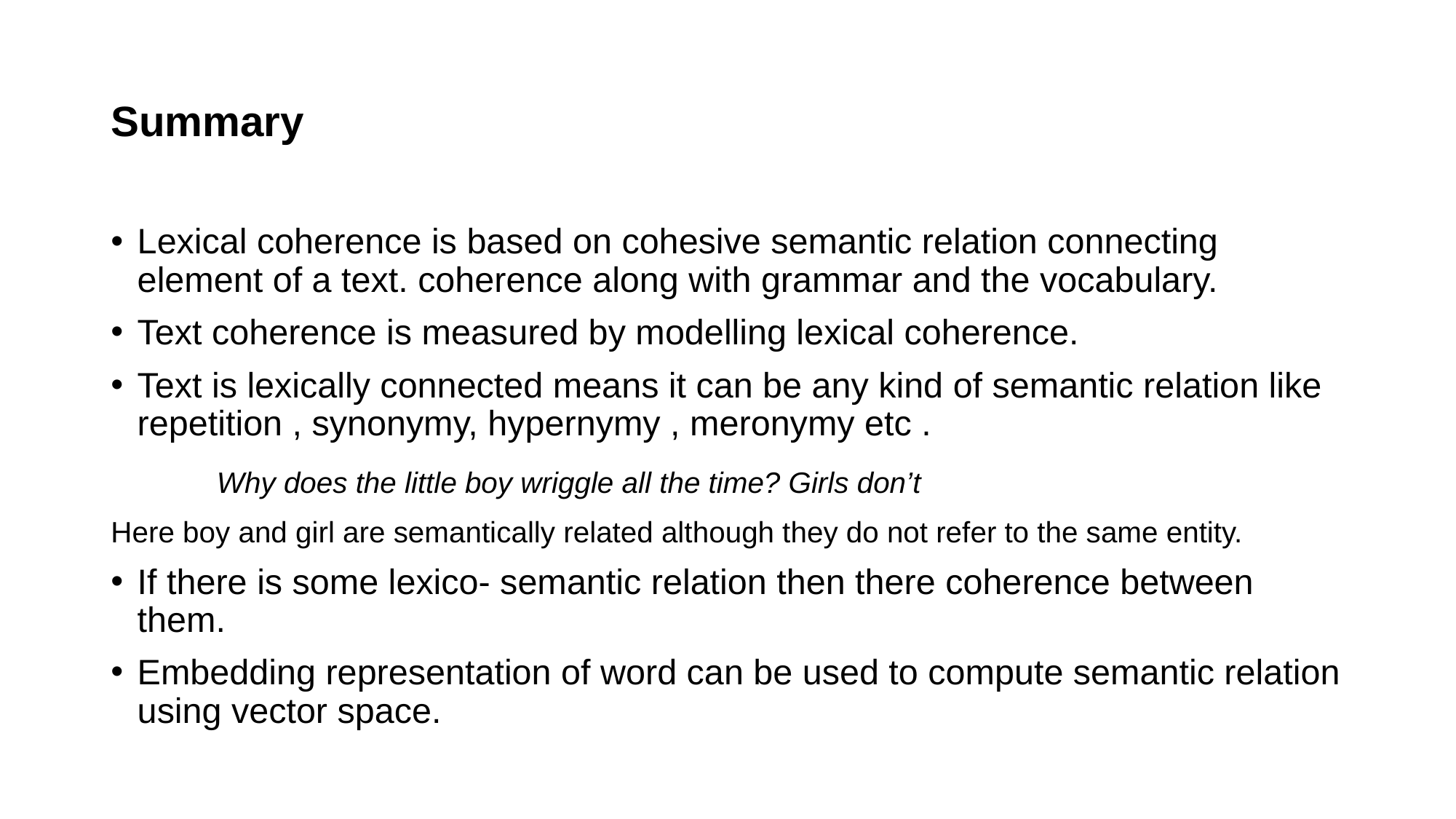

# Summary
Lexical coherence is based on cohesive semantic relation connecting element of a text. coherence along with grammar and the vocabulary.
Text coherence is measured by modelling lexical coherence.
Text is lexically connected means it can be any kind of semantic relation like repetition , synonymy, hypernymy , meronymy etc .
	Why does the little boy wriggle all the time? Girls don’t
Here boy and girl are semantically related although they do not refer to the same entity.
If there is some lexico- semantic relation then there coherence between them.
Embedding representation of word can be used to compute semantic relation using vector space.